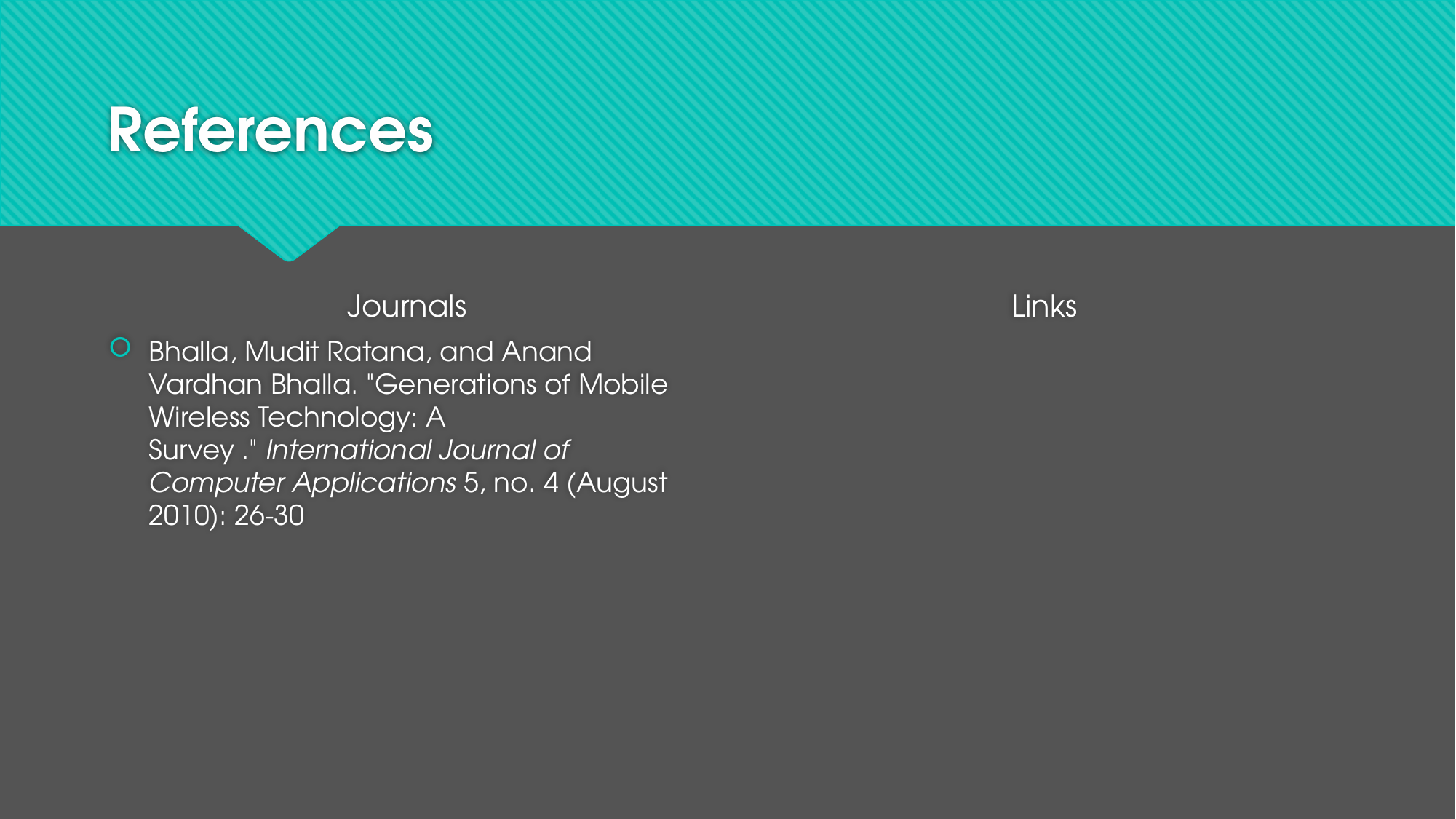

# References
Journals
Links
Bhalla, Mudit Ratana, and Anand Vardhan Bhalla. "Generations of Mobile Wireless Technology: A Survey ." International Journal of Computer Applications 5, no. 4 (August 2010): 26-30